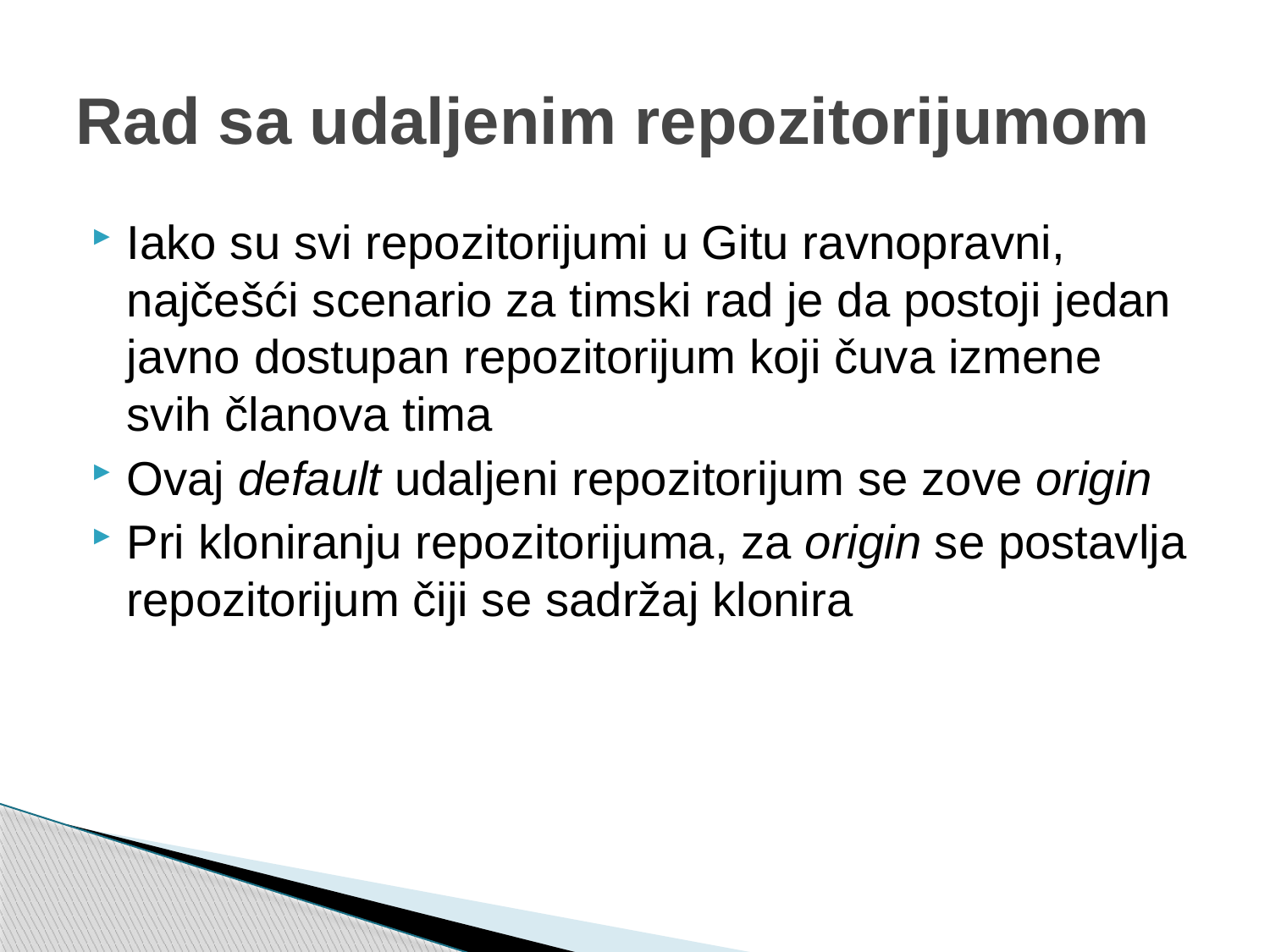

# Rad sa udaljenim repozitorijumom
Iako su svi repozitorijumi u Gitu ravnopravni, najčešći scenario za timski rad je da postoji jedan javno dostupan repozitorijum koji čuva izmene svih članova tima
Ovaj default udaljeni repozitorijum se zove origin
Pri kloniranju repozitorijuma, za origin se postavlja repozitorijum čiji se sadržaj klonira